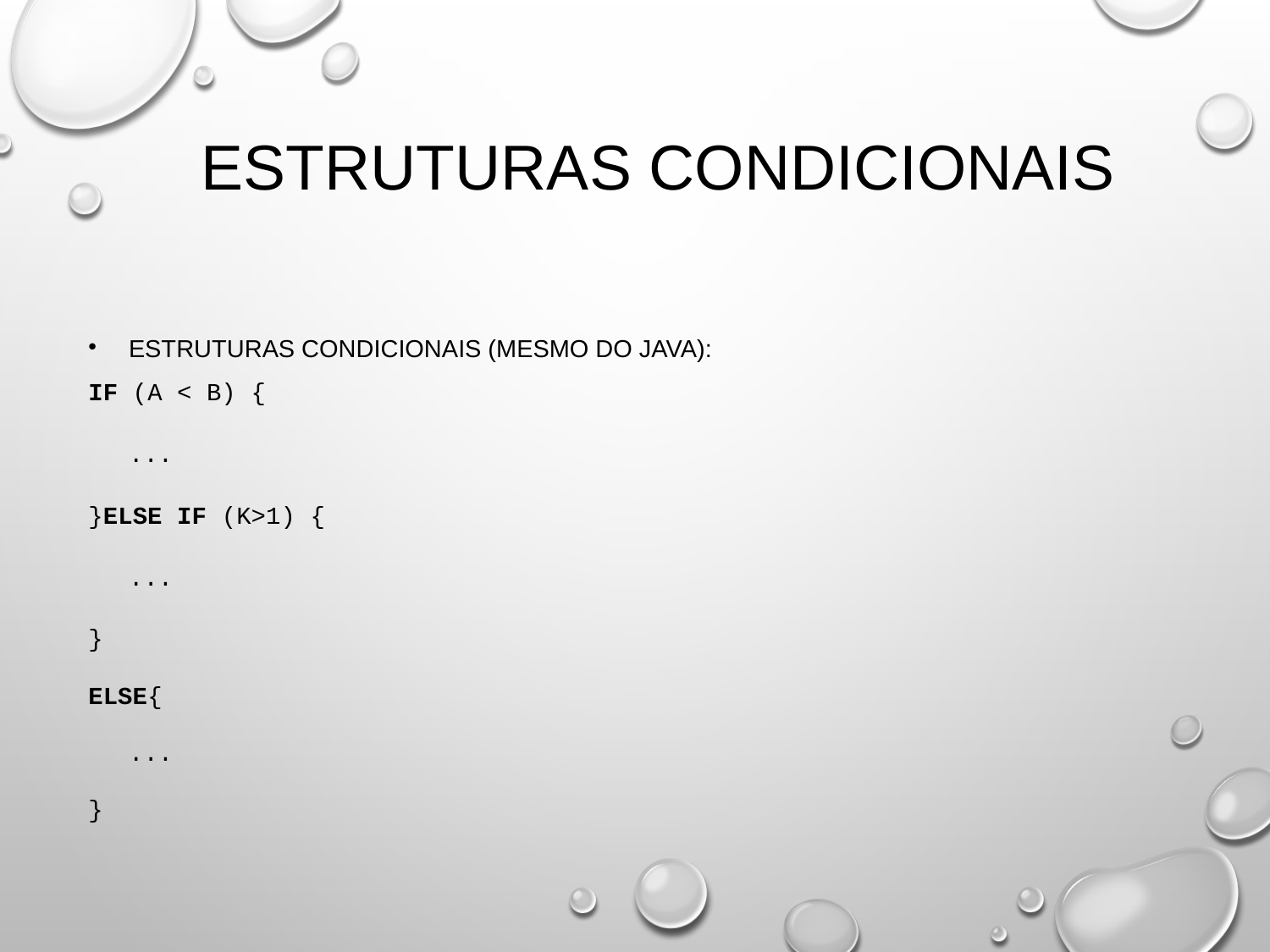

# Estruturas condicionais
Estruturas condicionais (mesmo do Java):
if (a < b) {
	...
}else if (k>1) {
	...
}
else{
	...
}